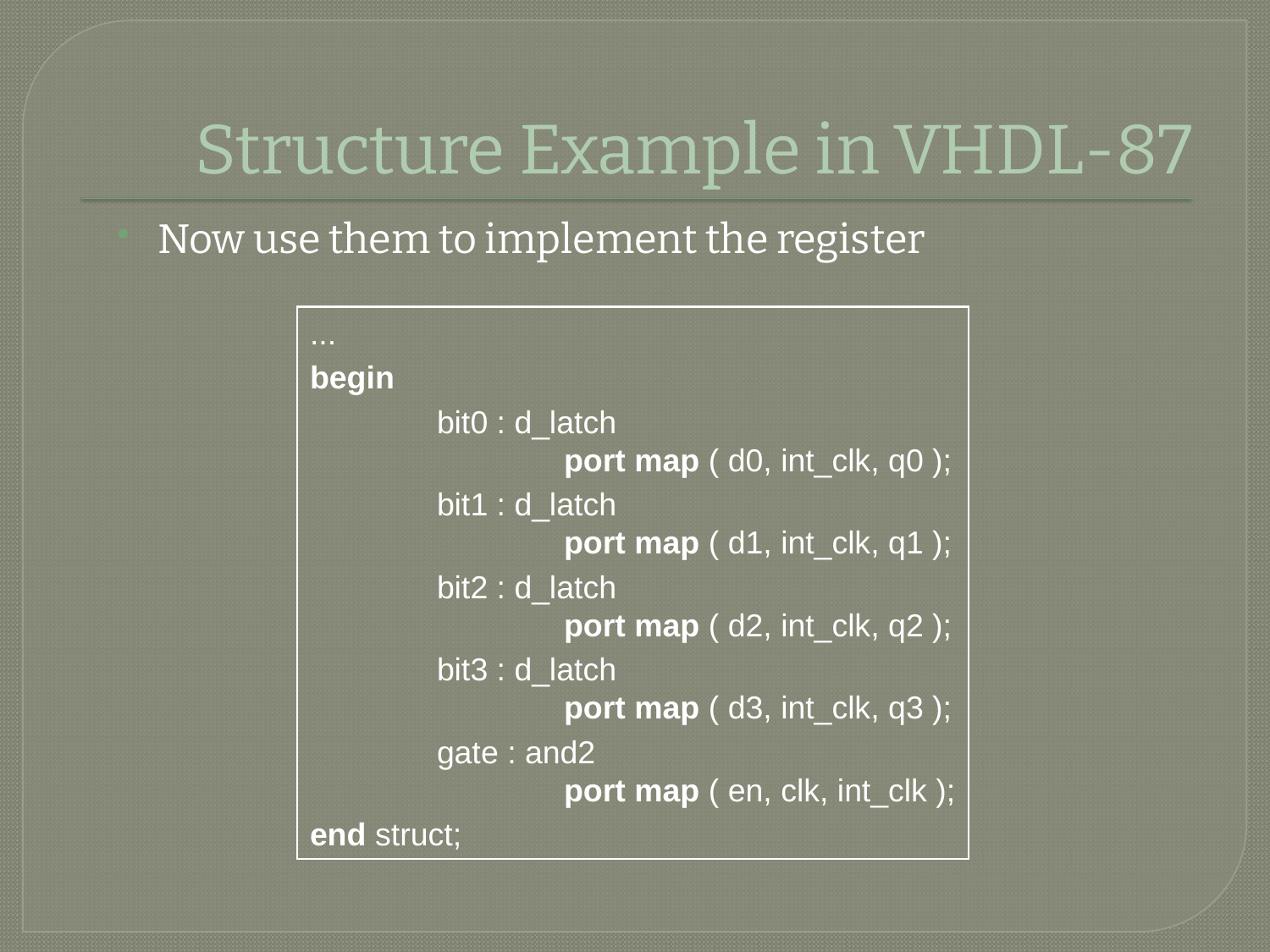

# Structure Example in VHDL-87
Now use them to implement the register
...
begin
	bit0 : d_latch
		port map ( d0, int_clk, q0 );
	bit1 : d_latch
		port map ( d1, int_clk, q1 );
	bit2 : d_latch
		port map ( d2, int_clk, q2 );
	bit3 : d_latch
		port map ( d3, int_clk, q3 );
	gate : and2
		port map ( en, clk, int_clk );
end struct;